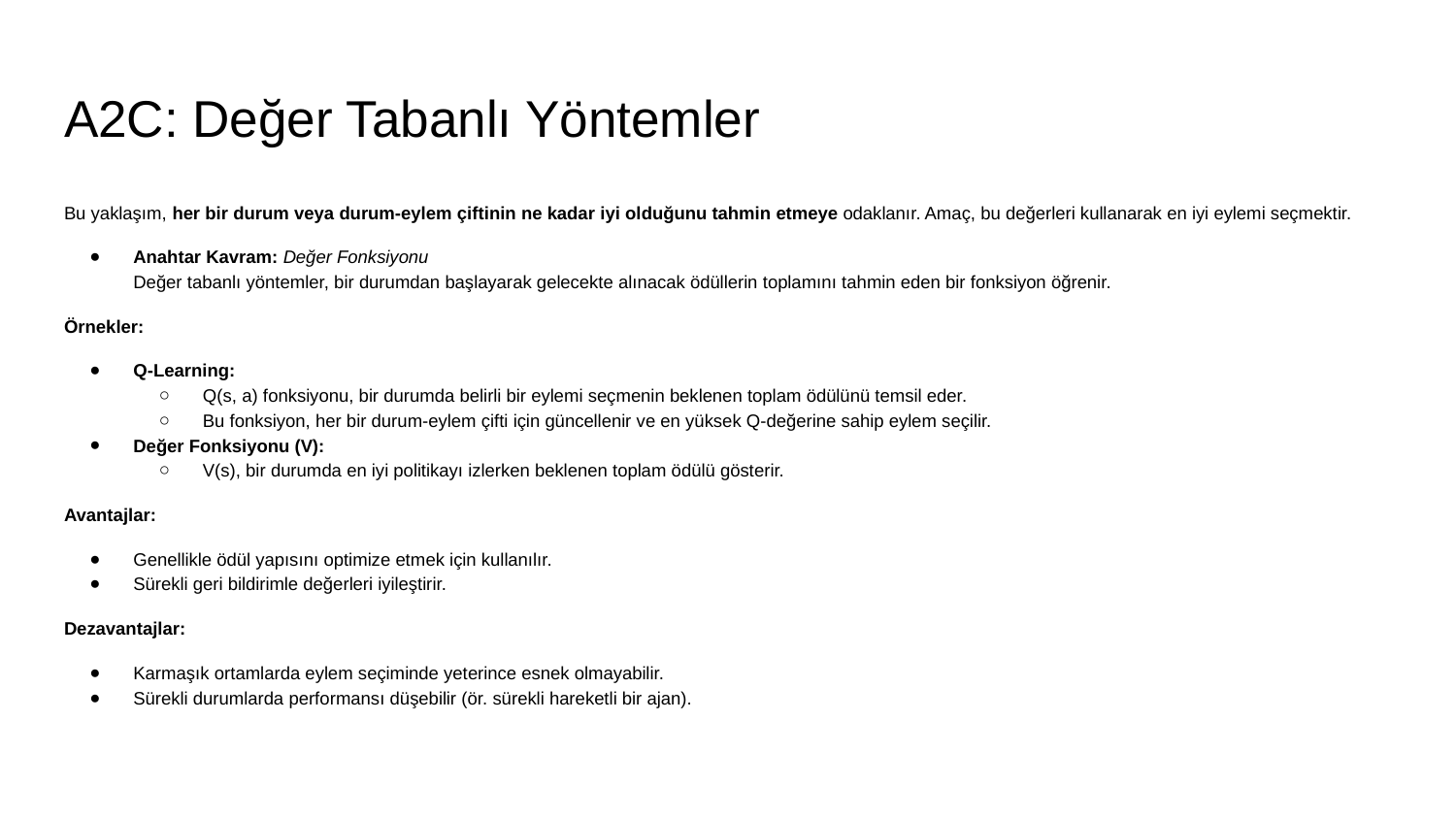

# A2C: Değer Tabanlı Yöntemler
Bu yaklaşım, her bir durum veya durum-eylem çiftinin ne kadar iyi olduğunu tahmin etmeye odaklanır. Amaç, bu değerleri kullanarak en iyi eylemi seçmektir.
Anahtar Kavram: Değer Fonksiyonu
Değer tabanlı yöntemler, bir durumdan başlayarak gelecekte alınacak ödüllerin toplamını tahmin eden bir fonksiyon öğrenir.
Örnekler:
Q-Learning:
Q(s, a) fonksiyonu, bir durumda belirli bir eylemi seçmenin beklenen toplam ödülünü temsil eder.
Bu fonksiyon, her bir durum-eylem çifti için güncellenir ve en yüksek Q-değerine sahip eylem seçilir.
Değer Fonksiyonu (V):
V(s), bir durumda en iyi politikayı izlerken beklenen toplam ödülü gösterir.
Avantajlar:
Genellikle ödül yapısını optimize etmek için kullanılır.
Sürekli geri bildirimle değerleri iyileştirir.
Dezavantajlar:
Karmaşık ortamlarda eylem seçiminde yeterince esnek olmayabilir.
Sürekli durumlarda performansı düşebilir (ör. sürekli hareketli bir ajan).